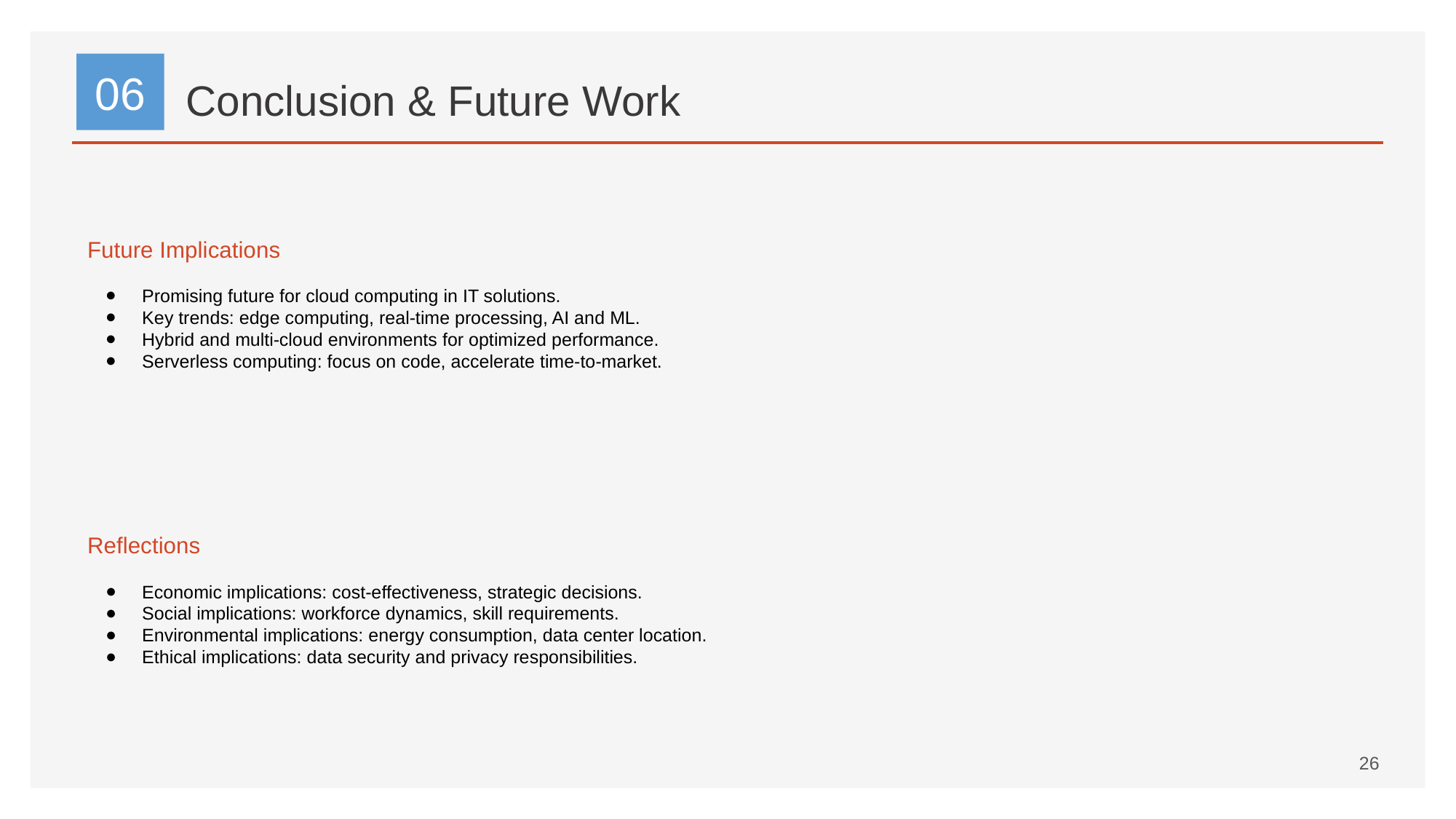

06
# Conclusion & Future Work
Future Implications

Promising future for cloud computing in IT solutions.
Key trends: edge computing, real-time processing, AI and ML.
Hybrid and multi-cloud environments for optimized performance.
Serverless computing: focus on code, accelerate time-to-market.

Reflections

Economic implications: cost-effectiveness, strategic decisions.
Social implications: workforce dynamics, skill requirements.
Environmental implications: energy consumption, data center location.
Ethical implications: data security and privacy responsibilities.

26